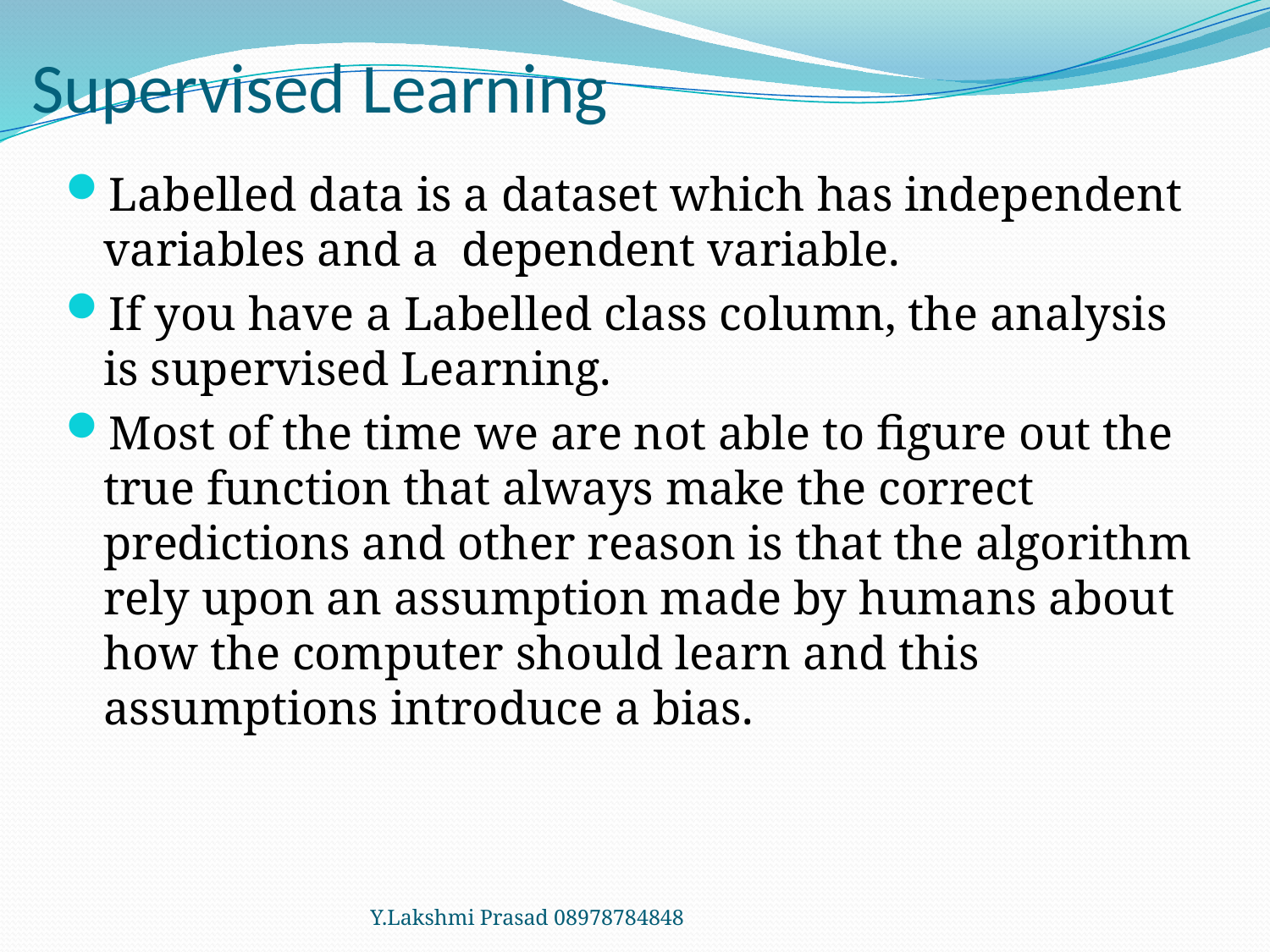

# Supervised Learning
Labelled data is a dataset which has independent variables and a  dependent variable.
If you have a Labelled class column, the analysis is supervised Learning.
Most of the time we are not able to figure out the true function that always make the correct predictions and other reason is that the algorithm rely upon an assumption made by humans about how the computer should learn and this assumptions introduce a bias.
Y.Lakshmi Prasad 08978784848